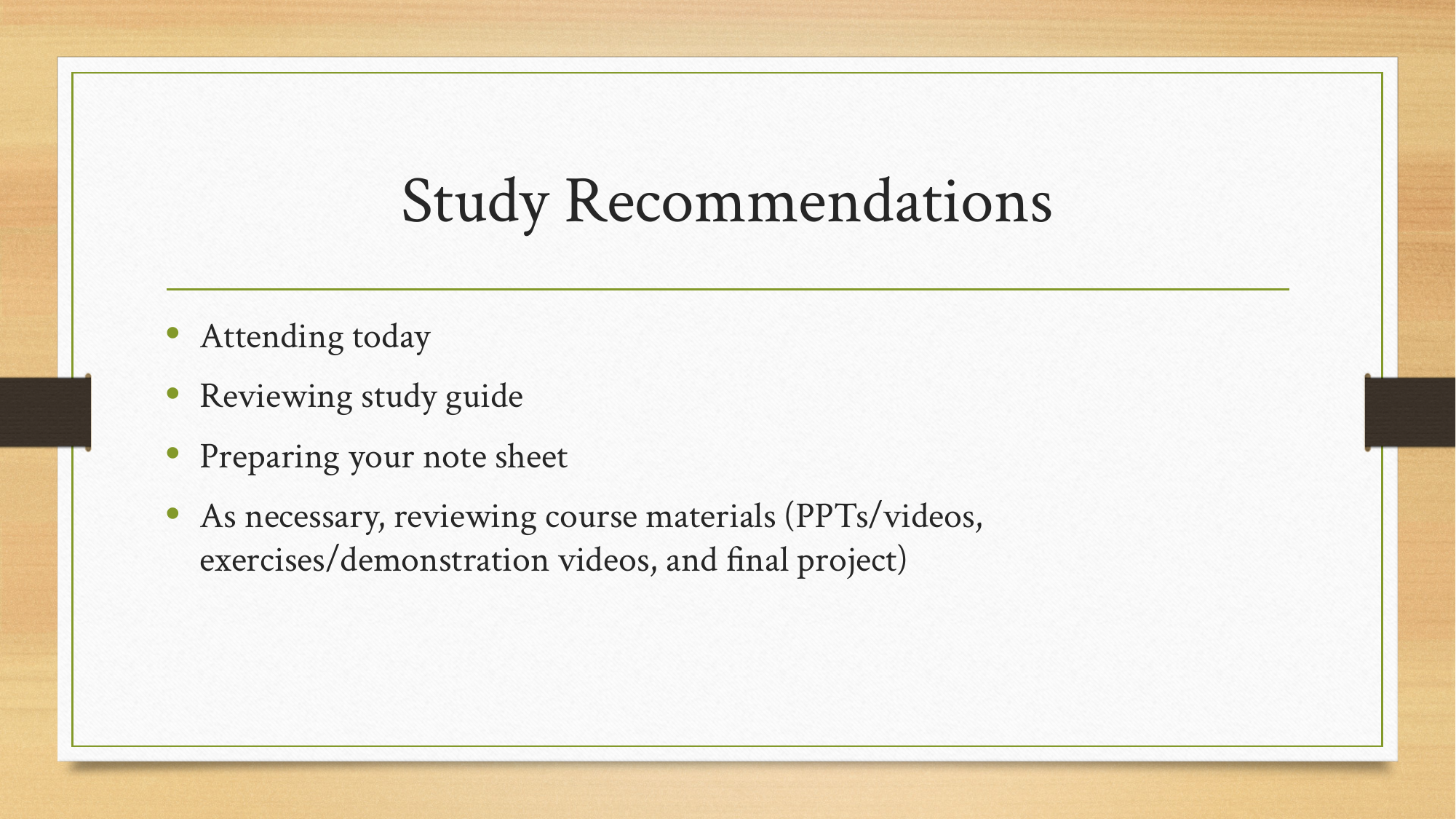

# Study Recommendations
Attending today
Reviewing study guide
Preparing your note sheet
As necessary, reviewing course materials (PPTs/videos, exercises/demonstration videos, and final project)